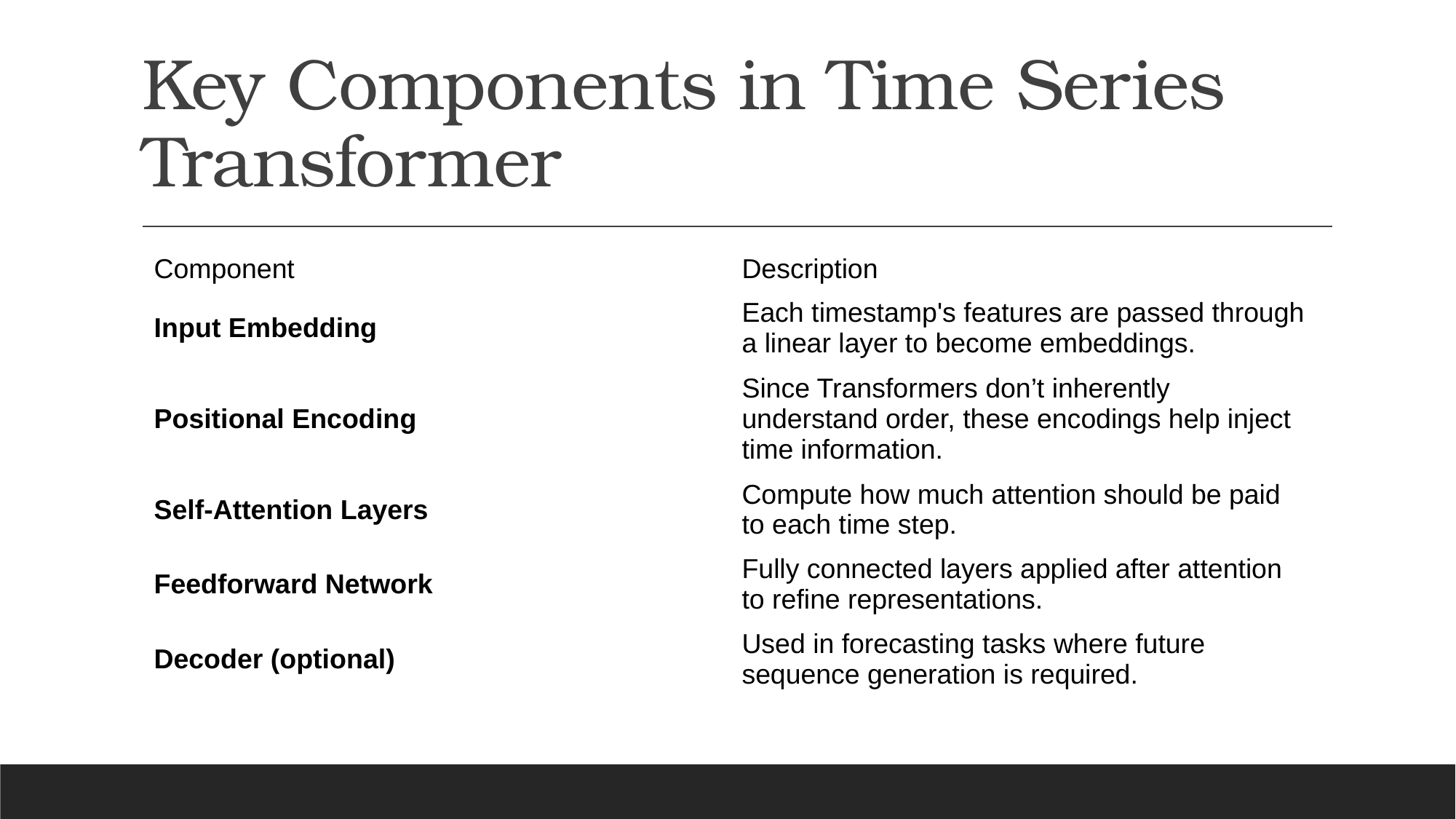

# Key Components in Time Series Transformer
| Component | Description |
| --- | --- |
| Input Embedding | Each timestamp's features are passed through a linear layer to become embeddings. |
| Positional Encoding | Since Transformers don’t inherently understand order, these encodings help inject time information. |
| Self-Attention Layers | Compute how much attention should be paid to each time step. |
| Feedforward Network | Fully connected layers applied after attention to refine representations. |
| Decoder (optional) | Used in forecasting tasks where future sequence generation is required. |